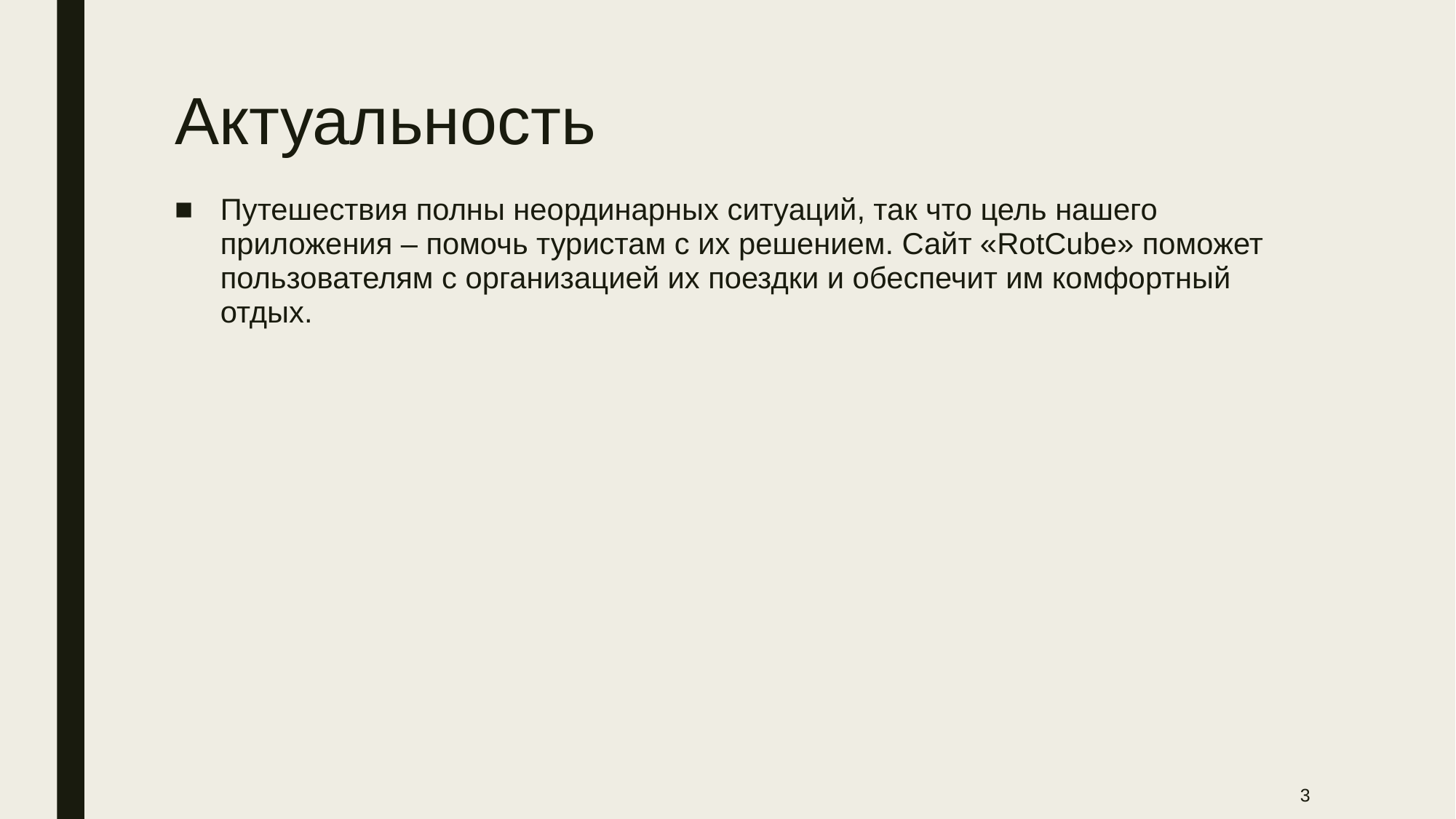

# Актуальность
Путешествия полны неординарных ситуаций, так что цель нашего приложения – помочь туристам с их решением. Сайт «RotCube» поможет пользователям с организацией их поездки и обеспечит им комфортный отдых.

3